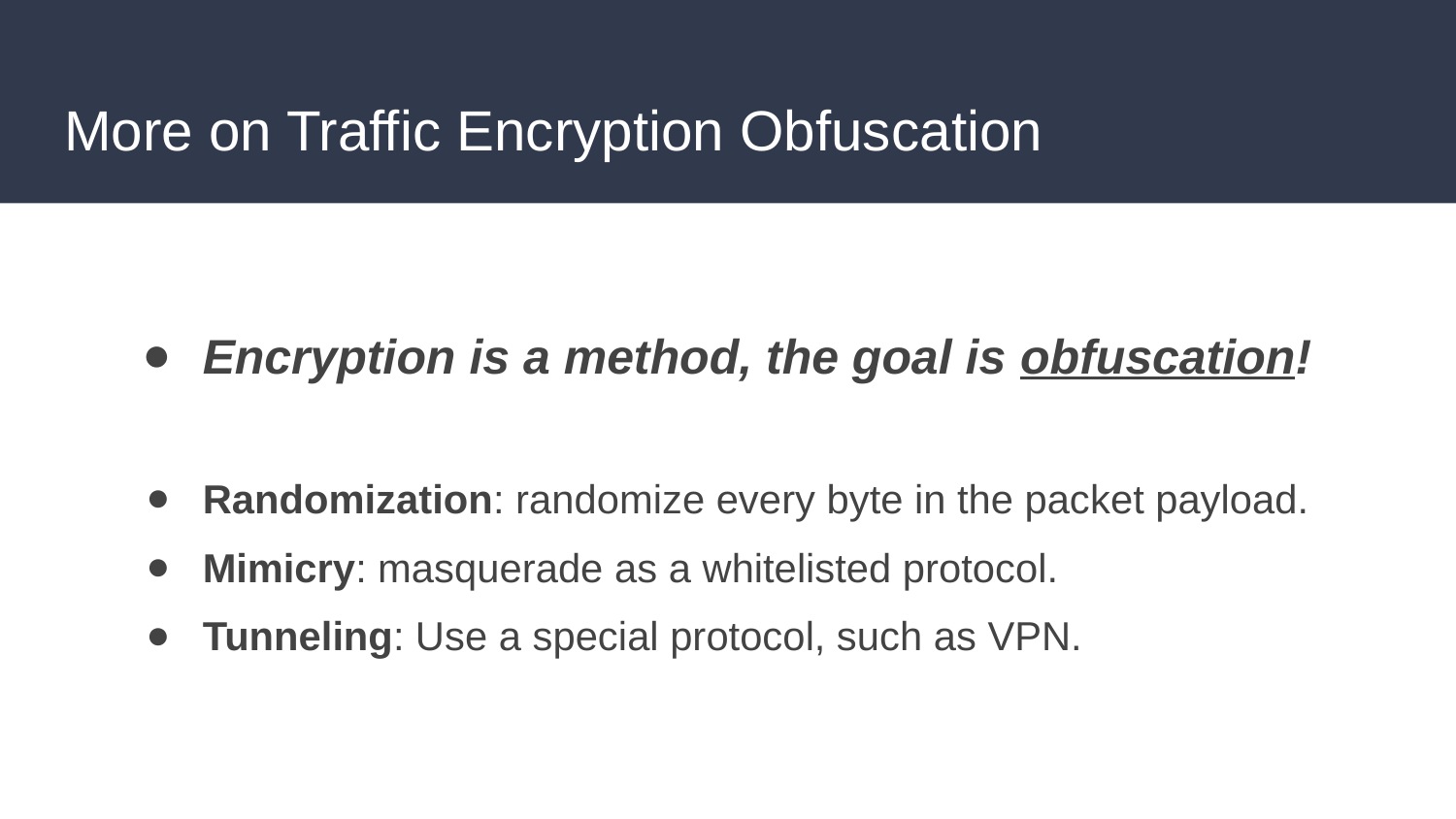

# More on Traffic Encryption Obfuscation
Encryption is a method, the goal is obfuscation!

Randomization: randomize every byte in the packet payload.
Mimicry: masquerade as a whitelisted protocol.
Tunneling: Use a special protocol, such as VPN.